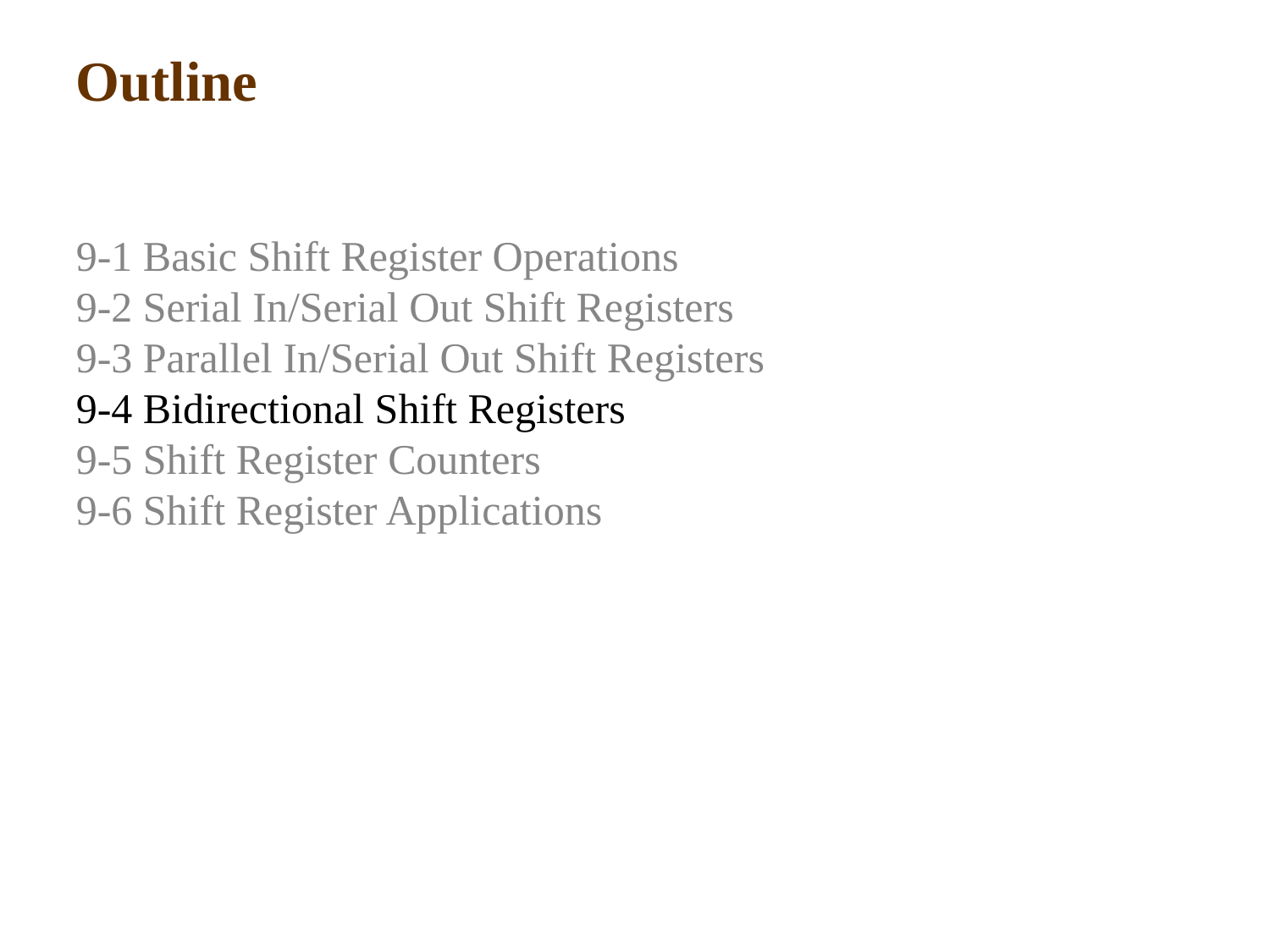

Outline
9-1 Basic Shift Register Operations
9-2 Serial In/Serial Out Shift Registers
9-3 Parallel In/Serial Out Shift Registers
9-4 Bidirectional Shift Registers
9-5 Shift Register Counters
9-6 Shift Register Applications